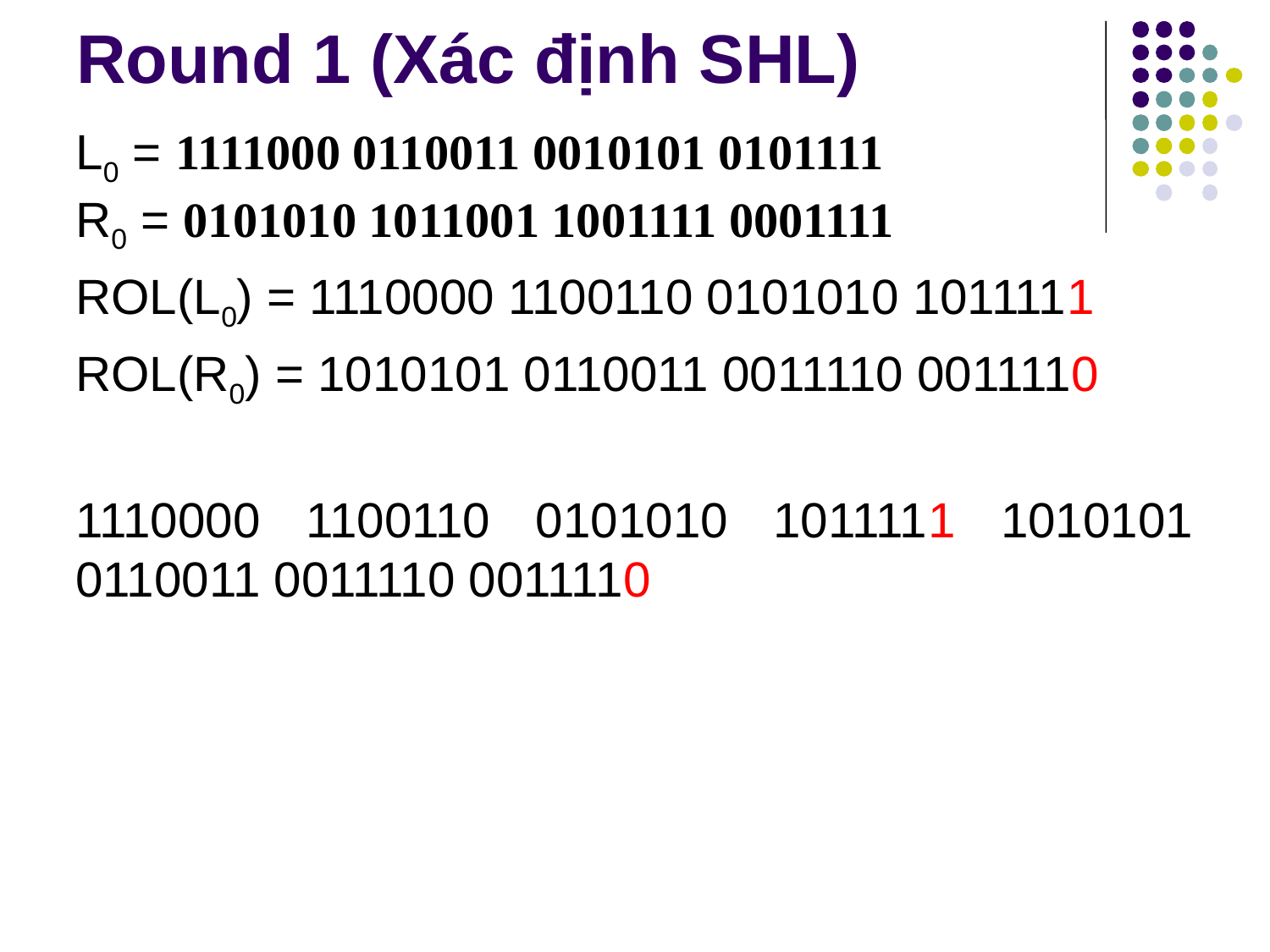

# Round 1 (Xác định SHL)
L0 = 1111000 0110011 0010101 0101111
R0 = 0101010 1011001 1001111 0001111
ROL(L0) = 1110000 1100110 0101010 1011111
ROL(R0) = 1010101 0110011 0011110 0011110

1110000 1100110 0101010 1011111 1010101 0110011 0011110 0011110